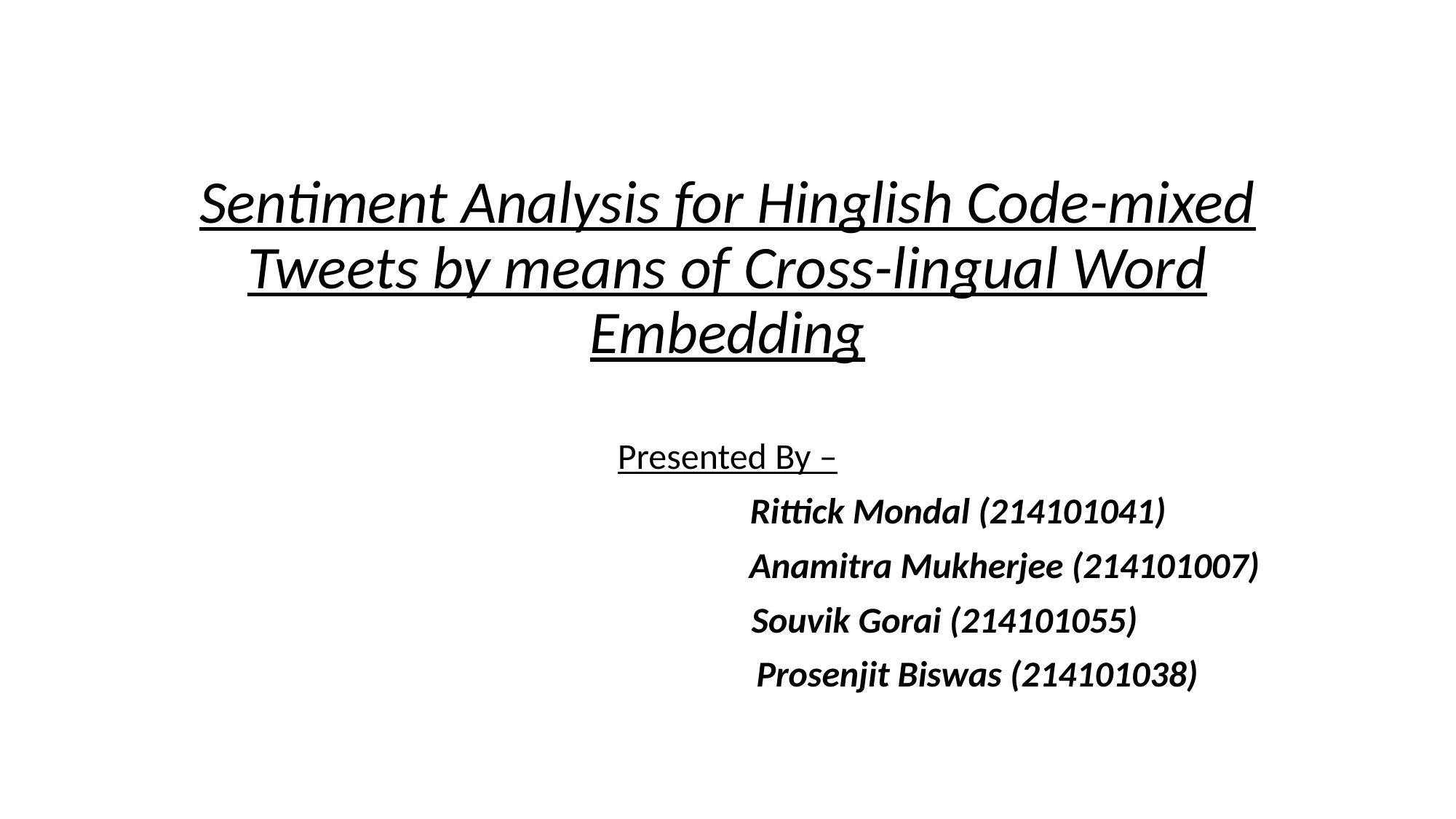

# Sentiment Analysis for Hinglish Code-mixed Tweets by means of Cross-lingual Word Embedding
Presented By –
				   Rittick Mondal (214101041)
					 Anamitra Mukherjee (214101007)
                                                     Souvik Gorai (214101055)
                                                             Prosenjit Biswas (214101038)